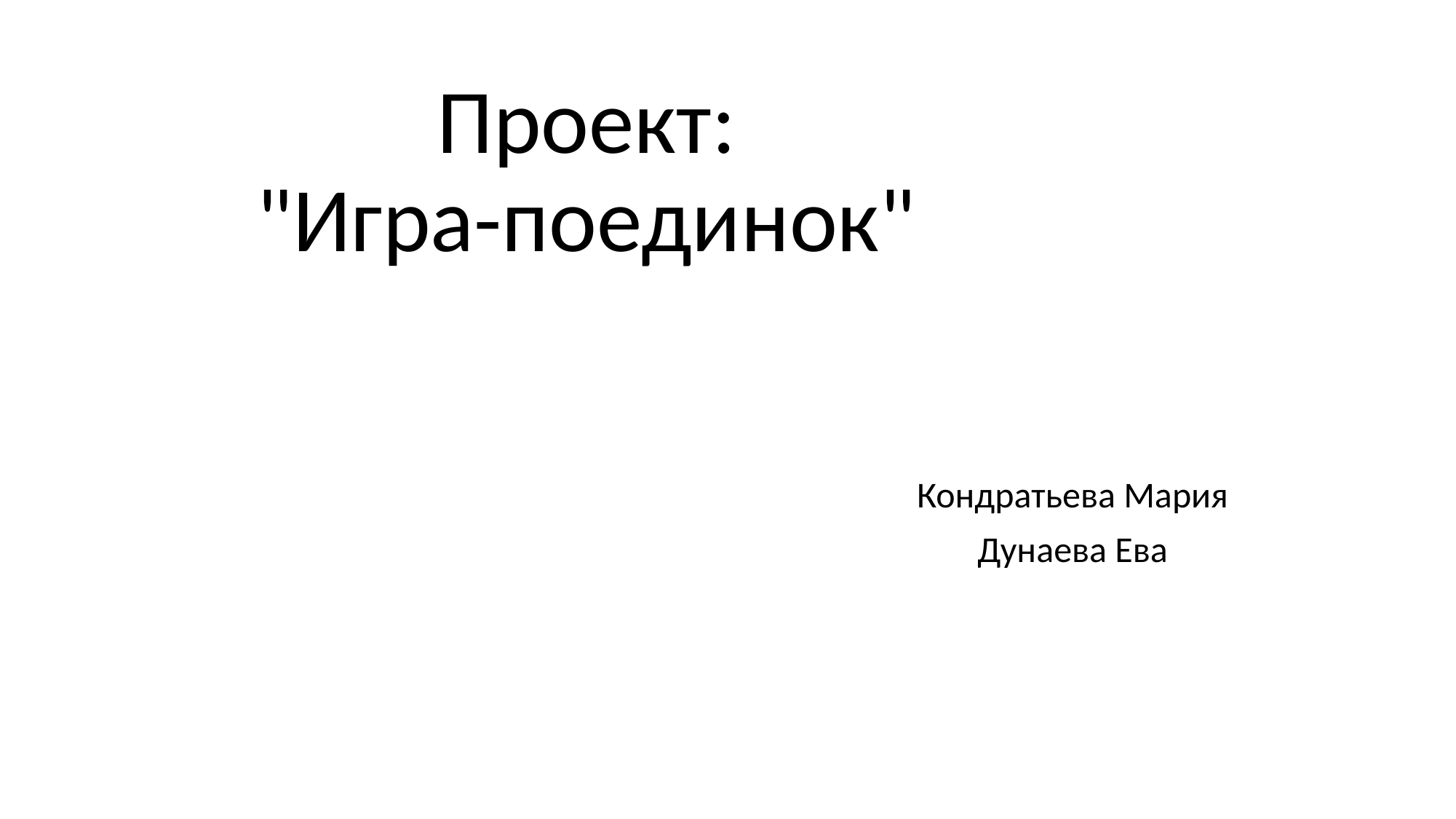

# Проект: "Игра-поединок"
Кондратьева Мария
Дунаева Ева